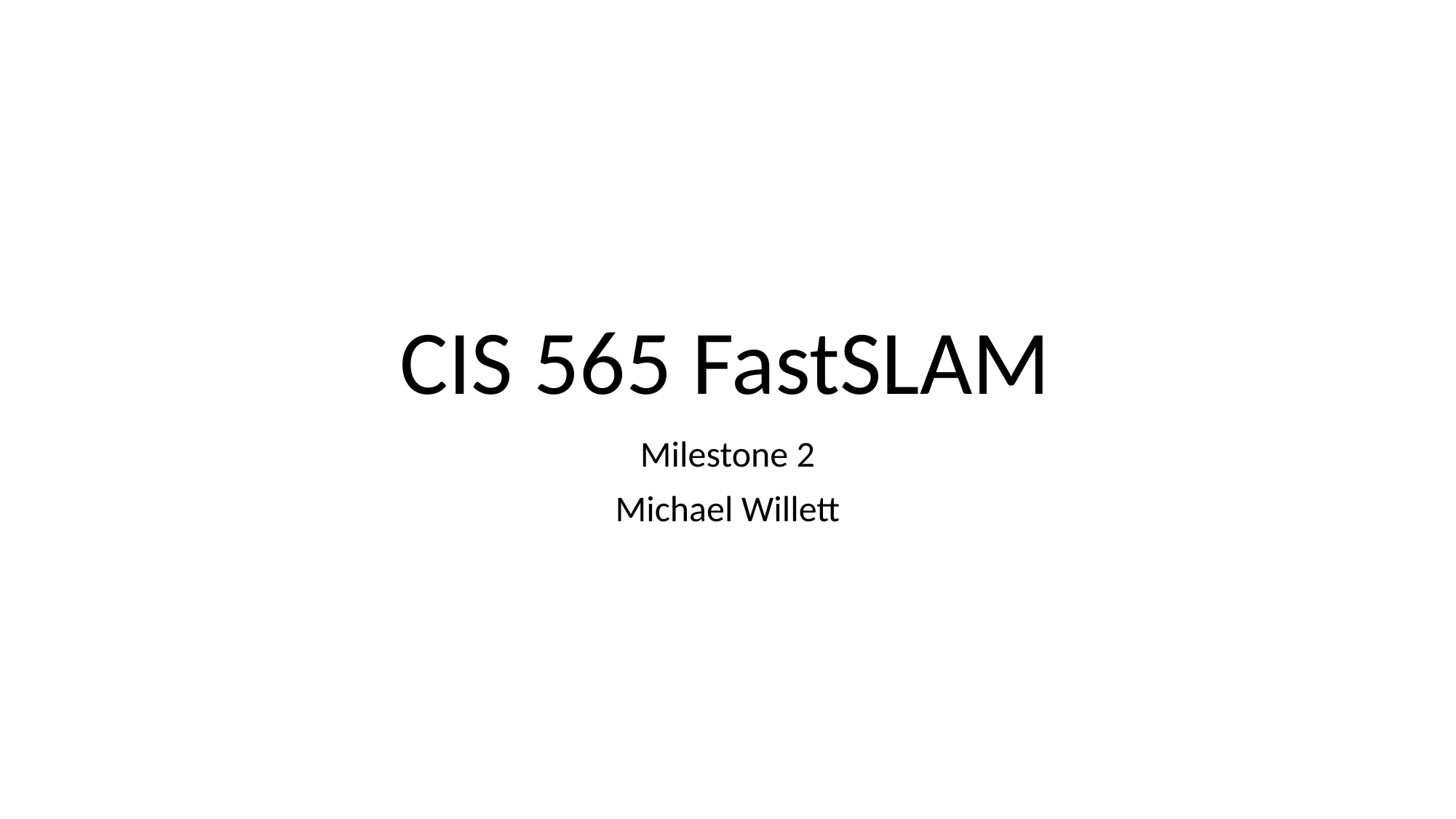

# CIS 565 FastSLAM
Milestone 2
Michael Willett